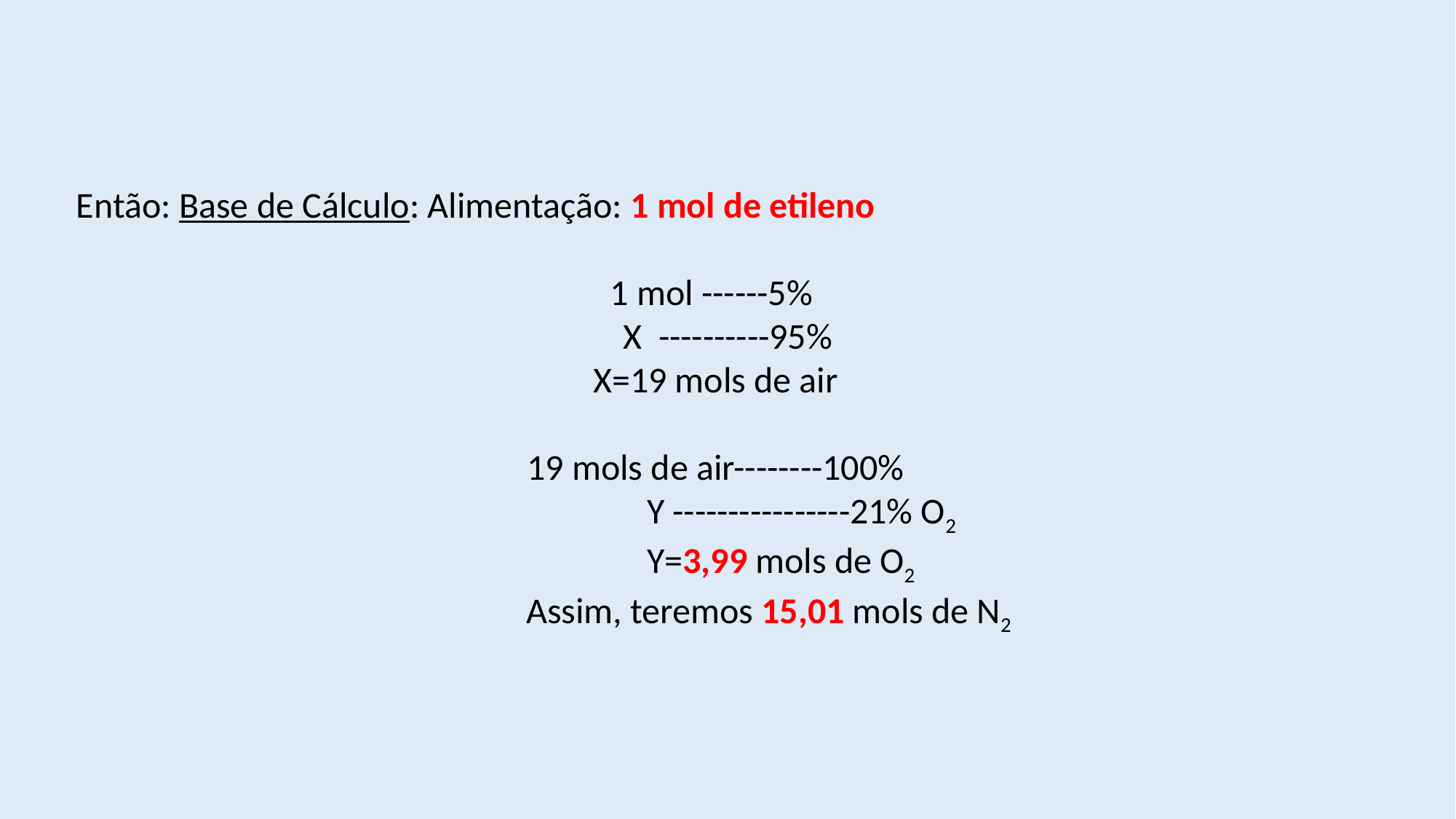

Então: Base de Cálculo: Alimentação: 1 mol de etileno

1 mol ------5%
   X  ----------95%
X=19 mols de air

19 mols de air--------100%
                     Y ----------------21% O2
                Y=3,99 mols de O2
             Assim, teremos 15,01 mols de N2